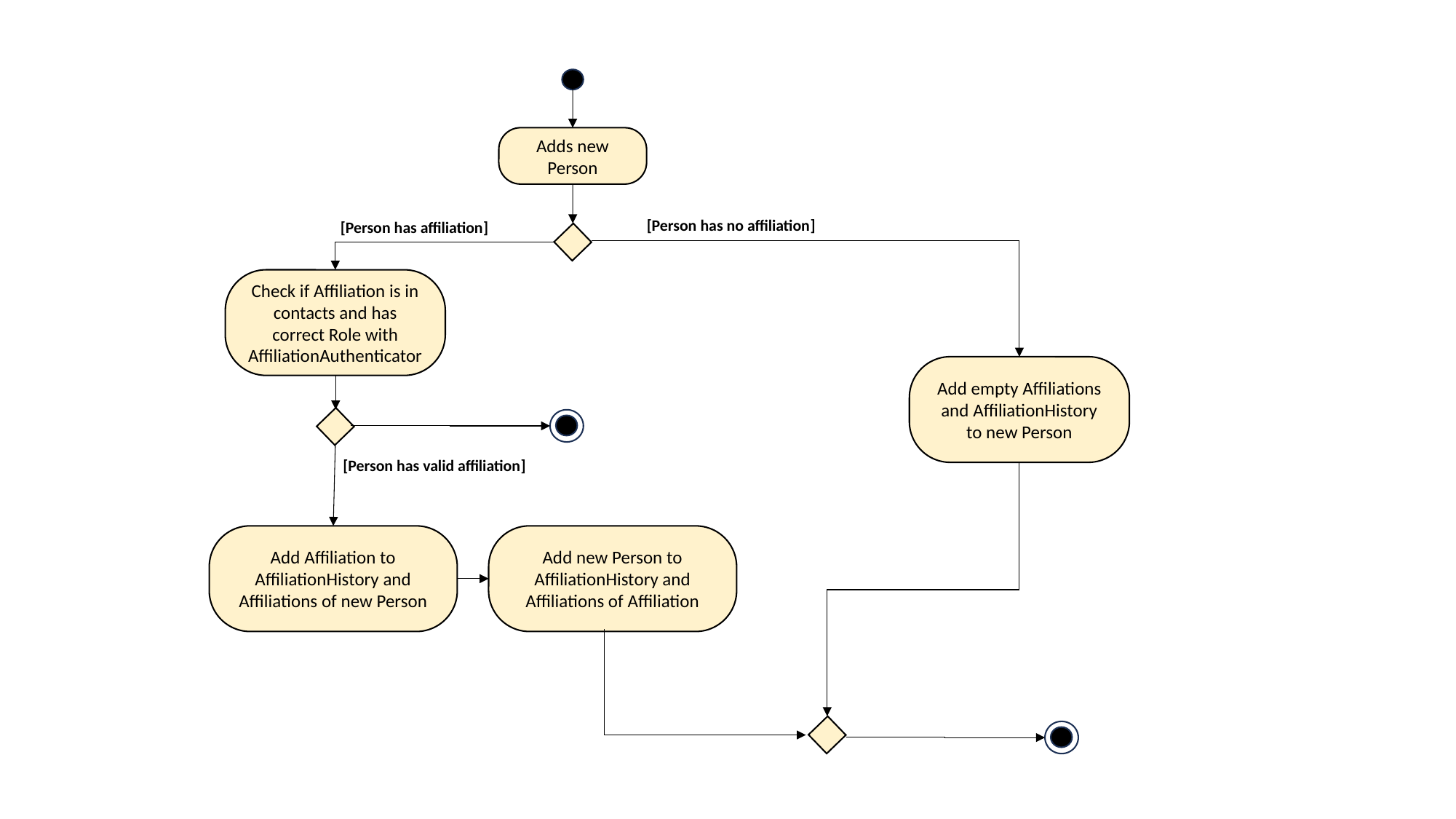

Adds new Person
[Person has no affiliation]
[Person has affiliation]

Check if Affiliation is in contacts and has correct Role with AffiliationAuthenticator
Add empty Affiliations and AffiliationHistory to new Person

[Person has valid affiliation]
Add Affiliation to AffiliationHistory and Affiliations of new Person
Add new Person to AffiliationHistory and Affiliations of Affiliation